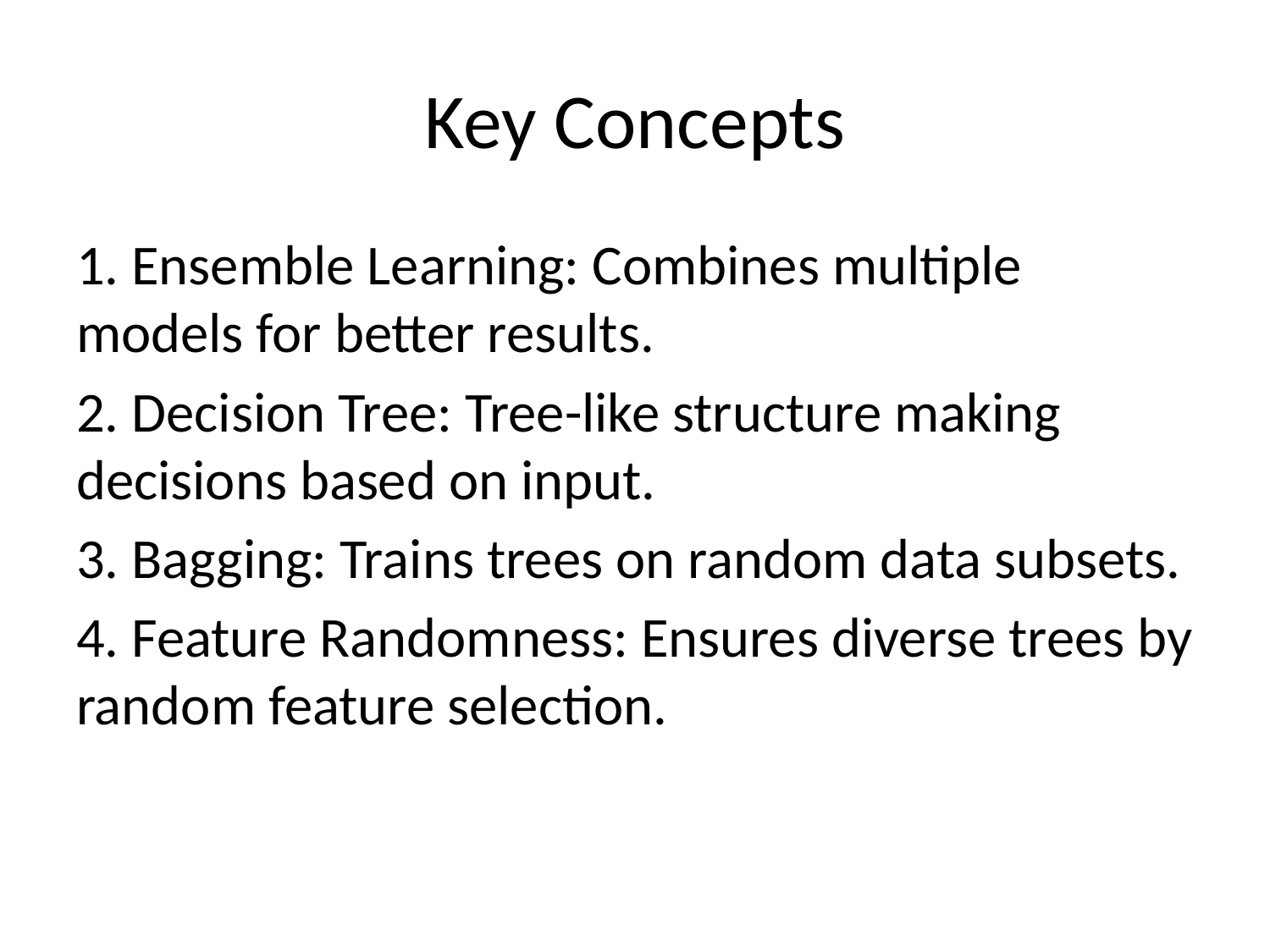

# Key Concepts
1. Ensemble Learning: Combines multiple models for better results.
2. Decision Tree: Tree-like structure making decisions based on input.
3. Bagging: Trains trees on random data subsets.
4. Feature Randomness: Ensures diverse trees by random feature selection.